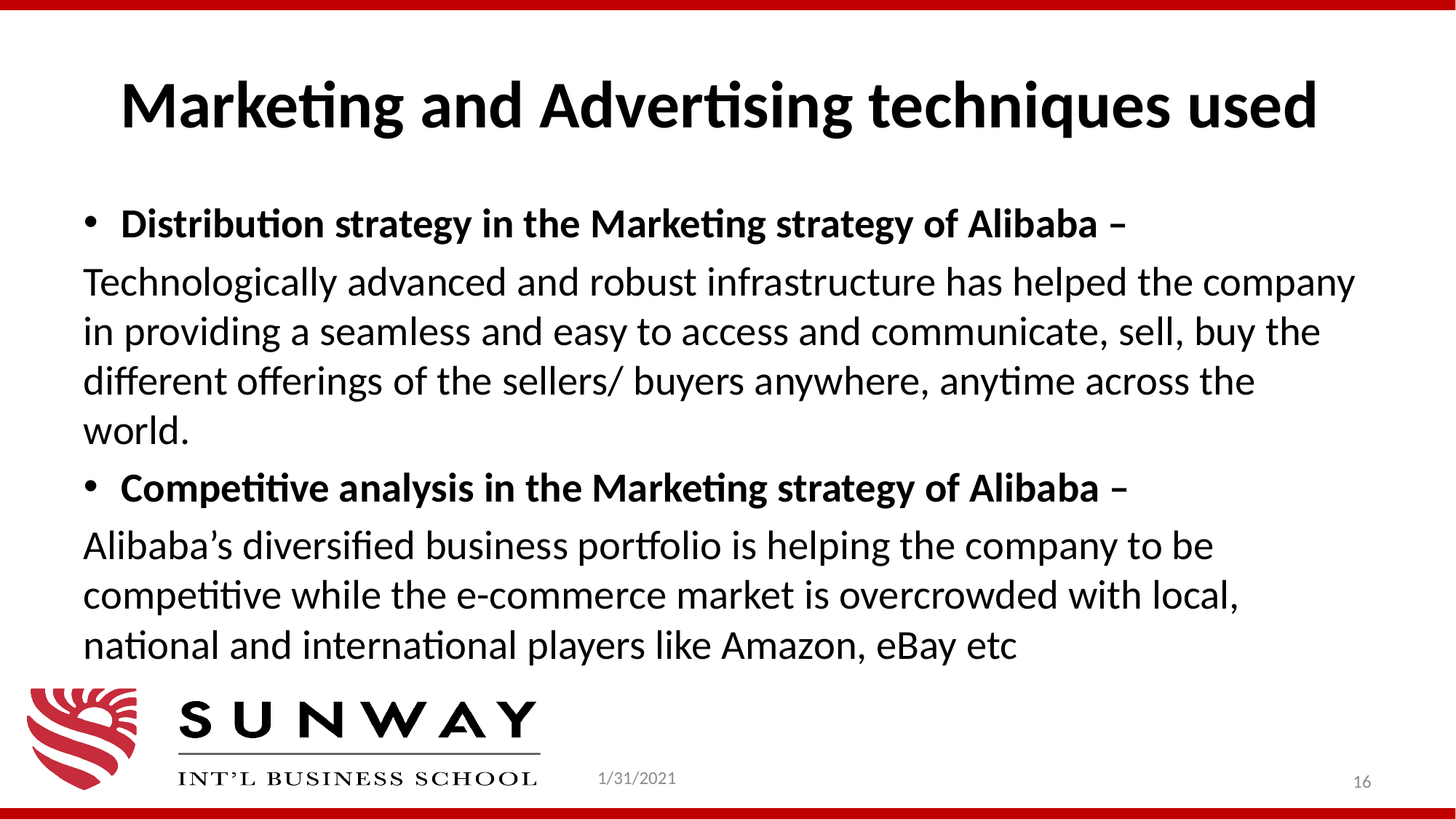

# Marketing and Advertising techniques used
Distribution strategy in the Marketing strategy of Alibaba –
Technologically advanced and robust infrastructure has helped the company in providing a seamless and easy to access and communicate, sell, buy the different offerings of the sellers/ buyers anywhere, anytime across the world.
Competitive analysis in the Marketing strategy of Alibaba –
Alibaba’s diversified business portfolio is helping the company to be competitive while the e-commerce market is overcrowded with local, national and international players like Amazon, eBay etc

1/31/2021
16